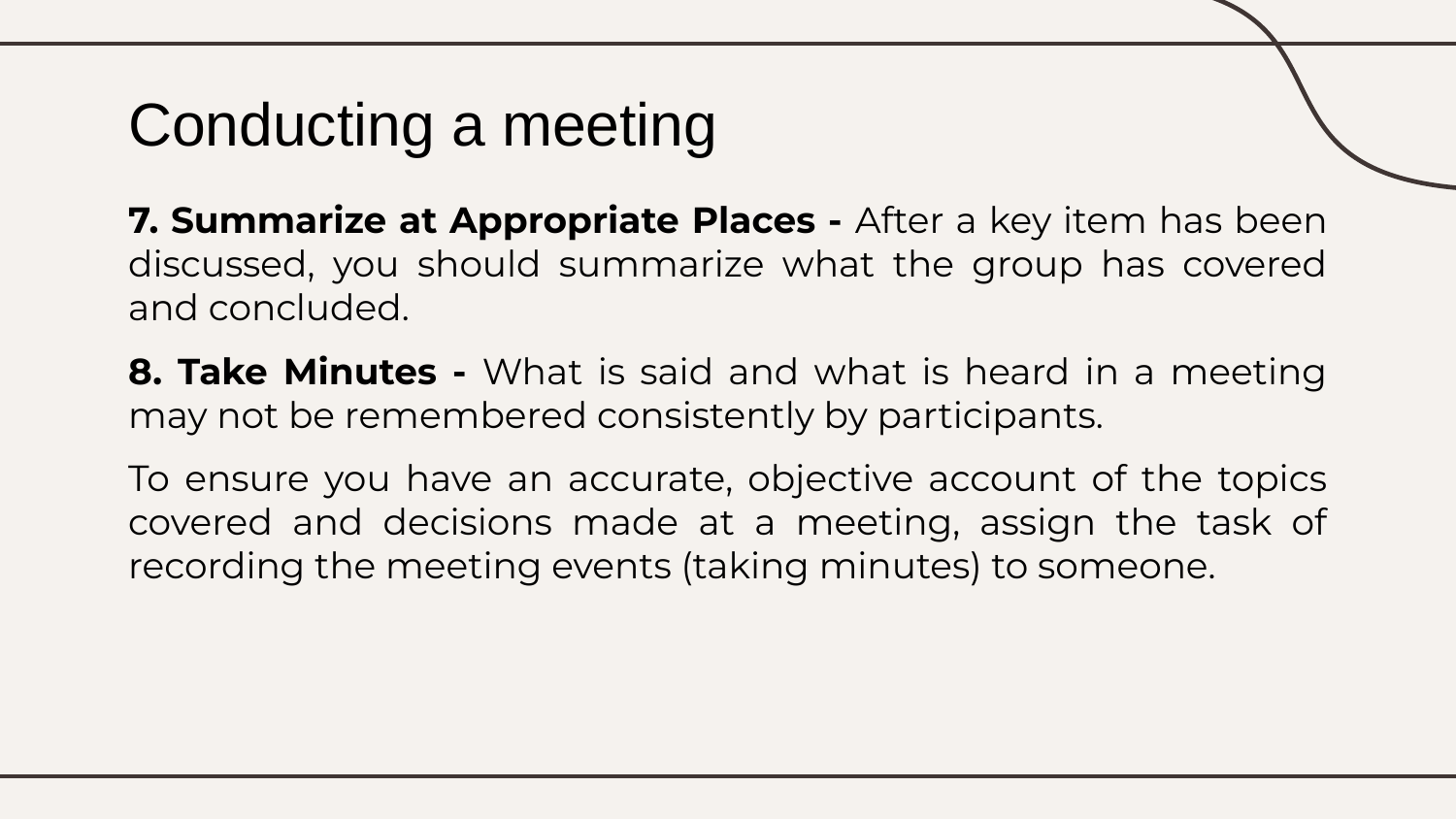

# Conducting a meeting
7. Summarize at Appropriate Places - After a key item has been discussed, you should summarize what the group has covered and concluded.
8. Take Minutes - What is said and what is heard in a meeting may not be remembered consistently by participants.
To ensure you have an accurate, objective account of the topics covered and decisions made at a meeting, assign the task of recording the meeting events (taking minutes) to someone.